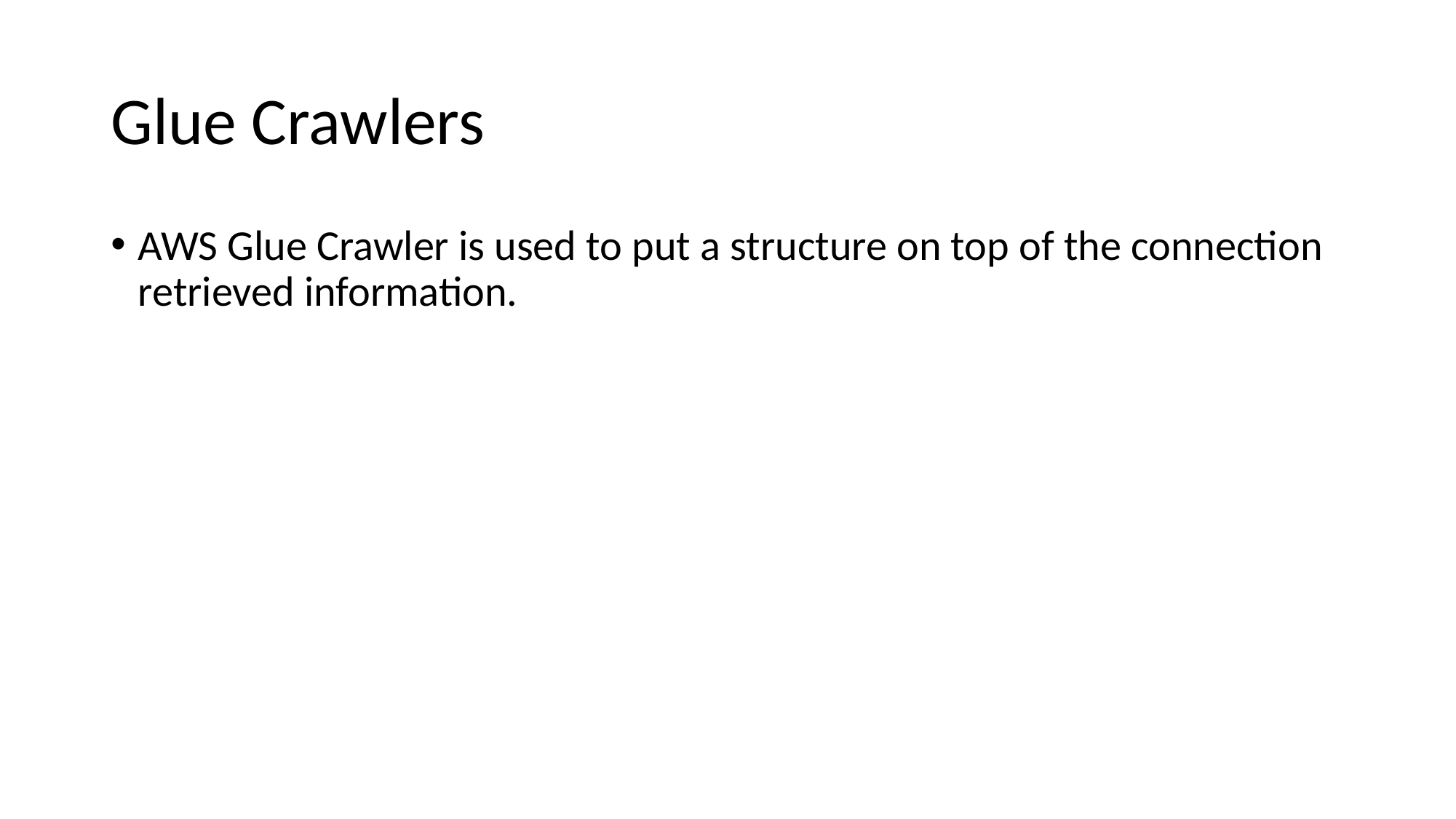

# Glue Crawlers
AWS Glue Crawler is used to put a structure on top of the connection retrieved information.